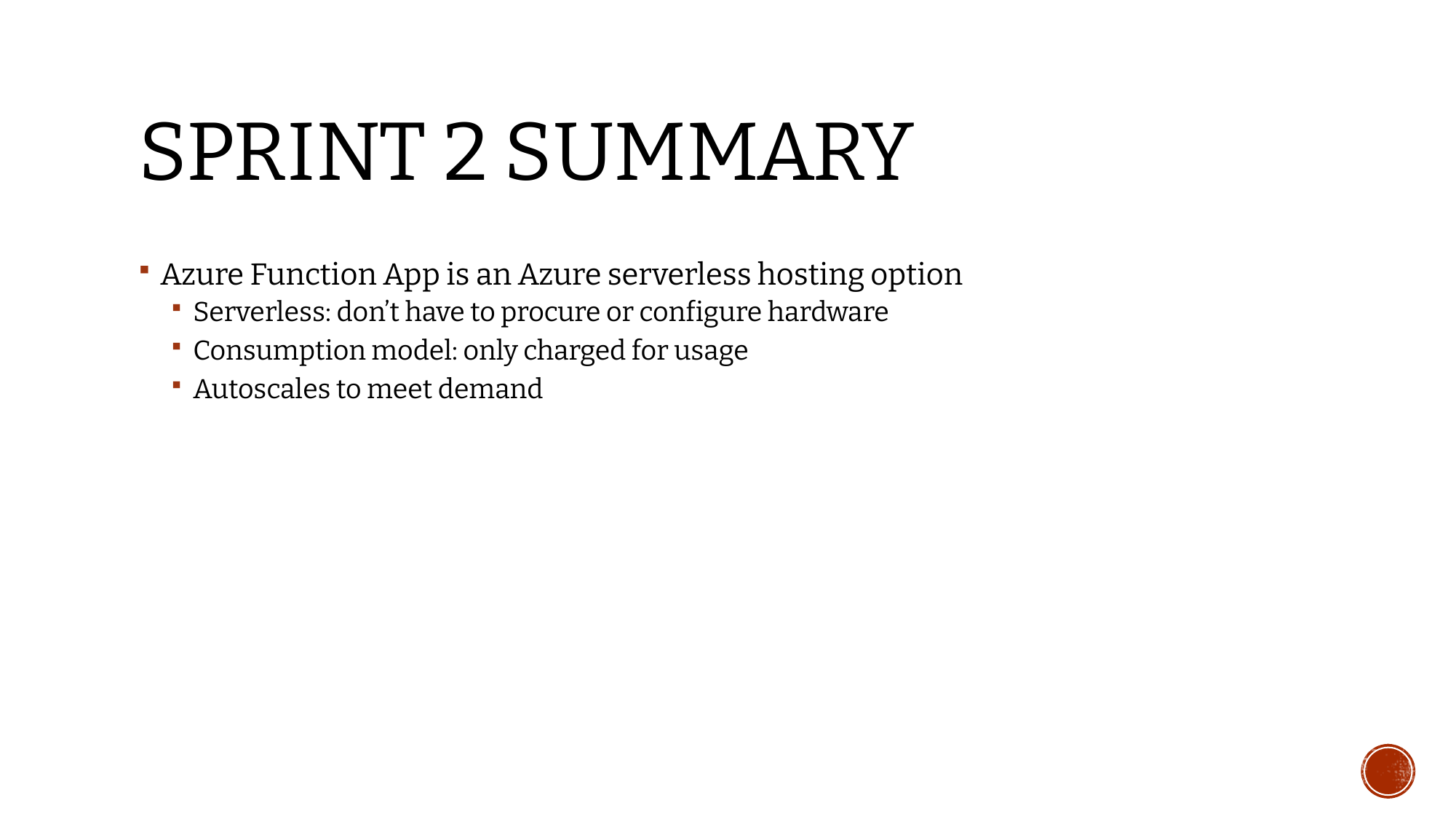

# sprint 2 summary
Azure Function App is an Azure serverless hosting option
Serverless: don’t have to procure or configure hardware
Consumption model: only charged for usage
Autoscales to meet demand